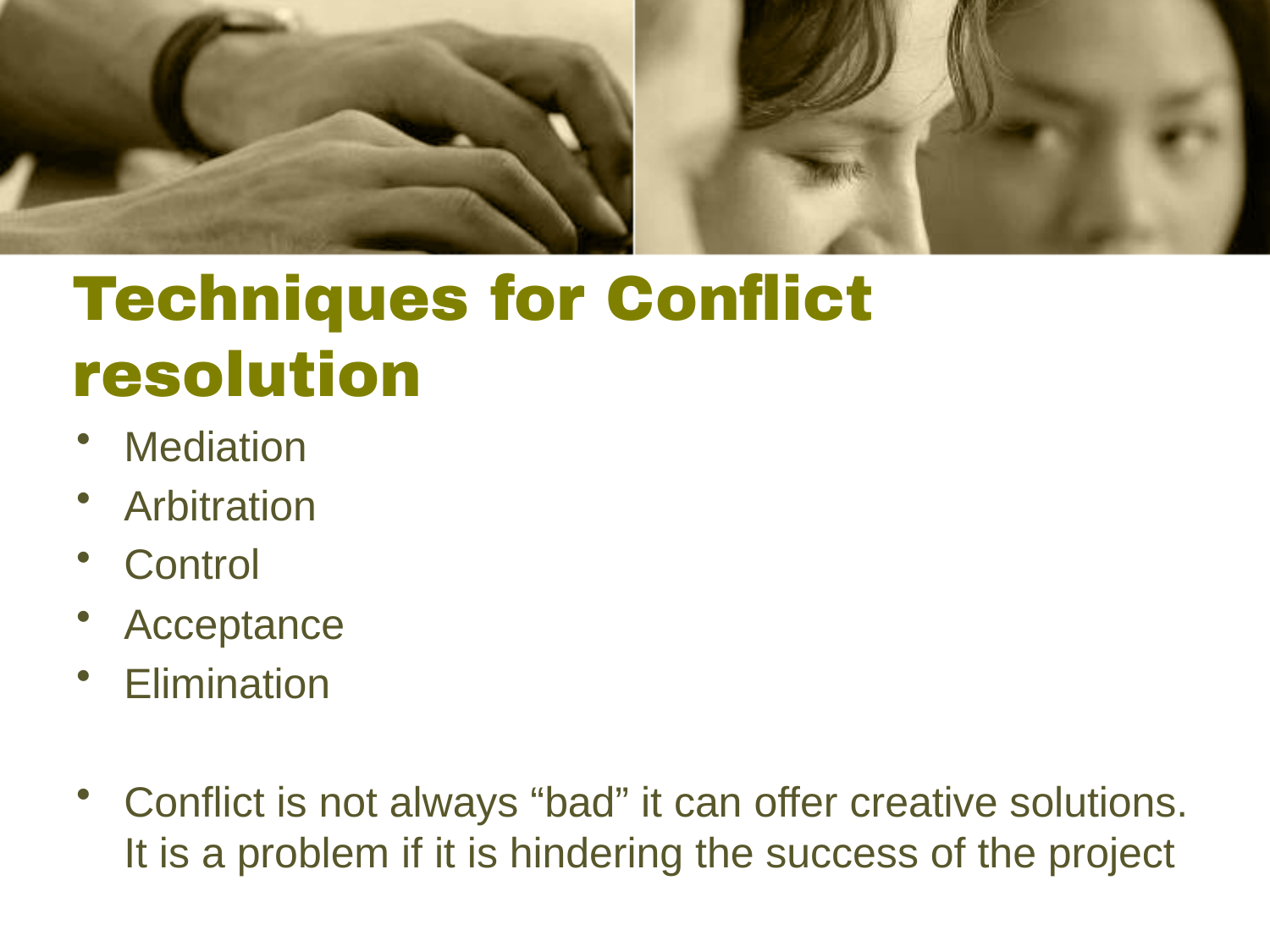

# Techniques for Conflict resolution
Mediation
Arbitration
Control
Acceptance
Elimination

Conflict is not always “bad” it can offer creative solutions. It is a problem if it is hindering the success of the project